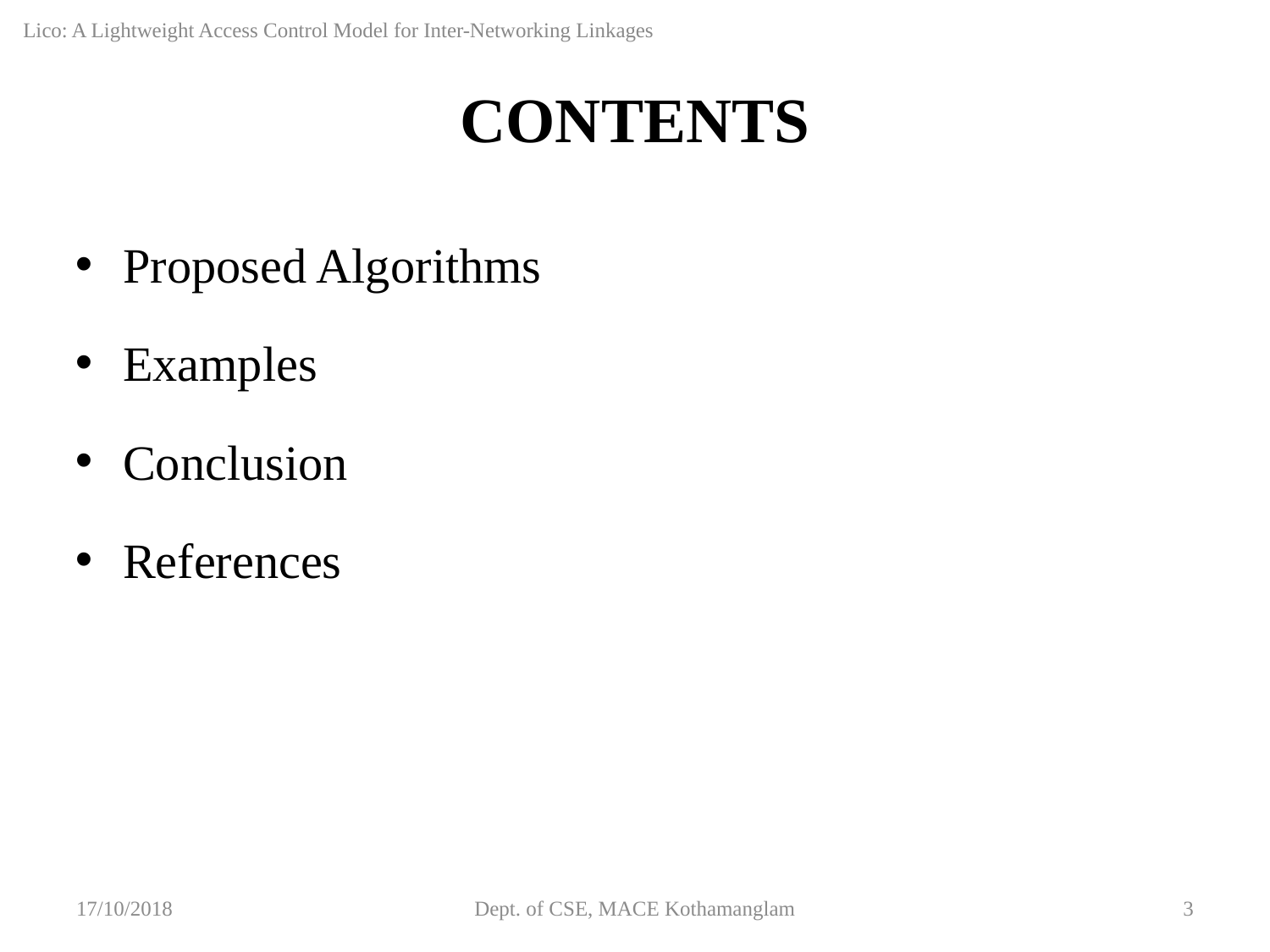

Lico: A Lightweight Access Control Model for Inter-Networking Linkages
# CONTENTS
Proposed Algorithms
Examples
Conclusion
References

17/10/2018
Dept. of CSE, MACE Kothamanglam
3